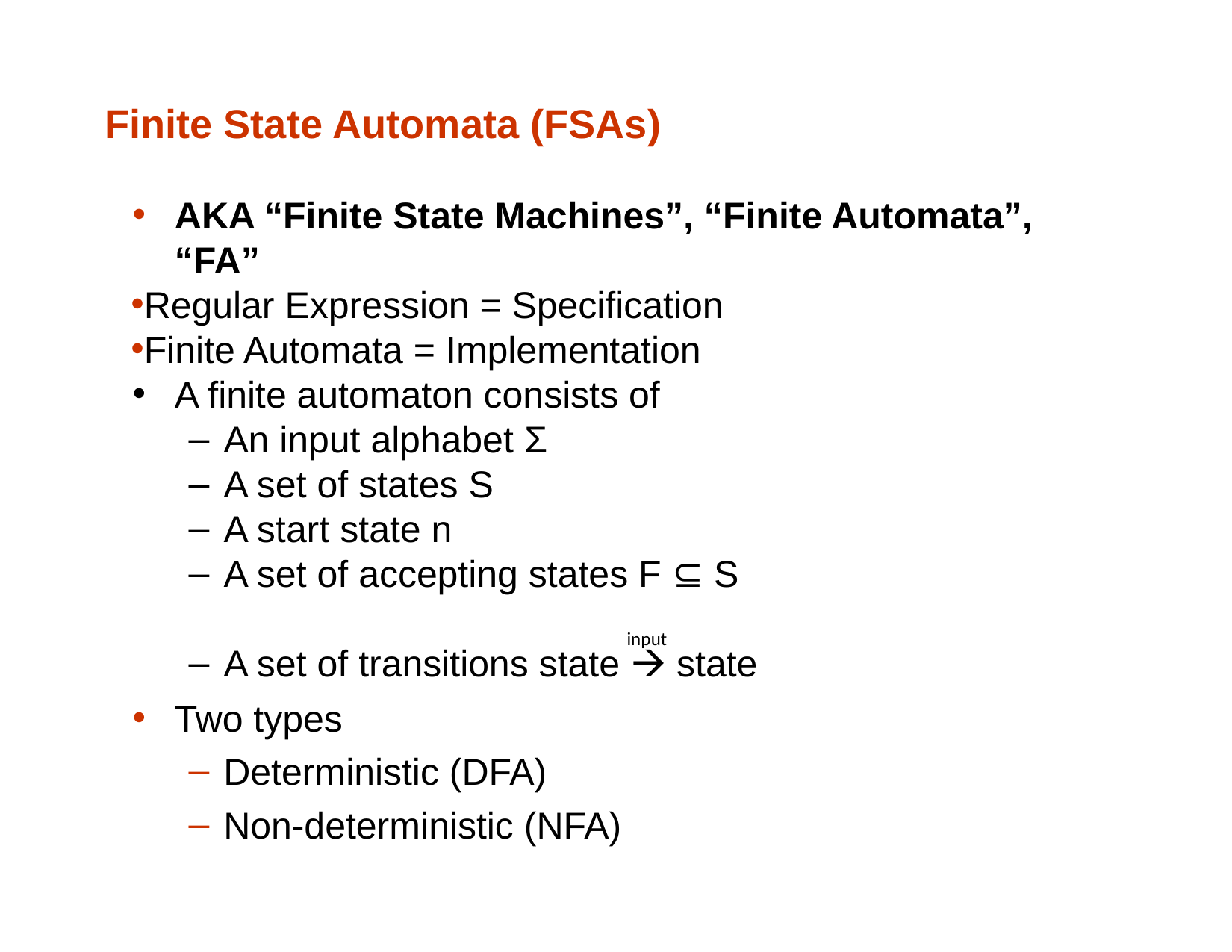

# Finite State Automata (FSAs)
AKA “Finite State Machines”, “Finite Automata”,  “FA”
Regular Expression = Specification
Finite Automata = Implementation
A finite automaton consists of
An input alphabet Σ
A set of states S
A start state n
A set of accepting states F ⊆ S

A set of transitions state 🡪 state
Two types
Deterministic (DFA)
Non-deterministic (NFA)
input